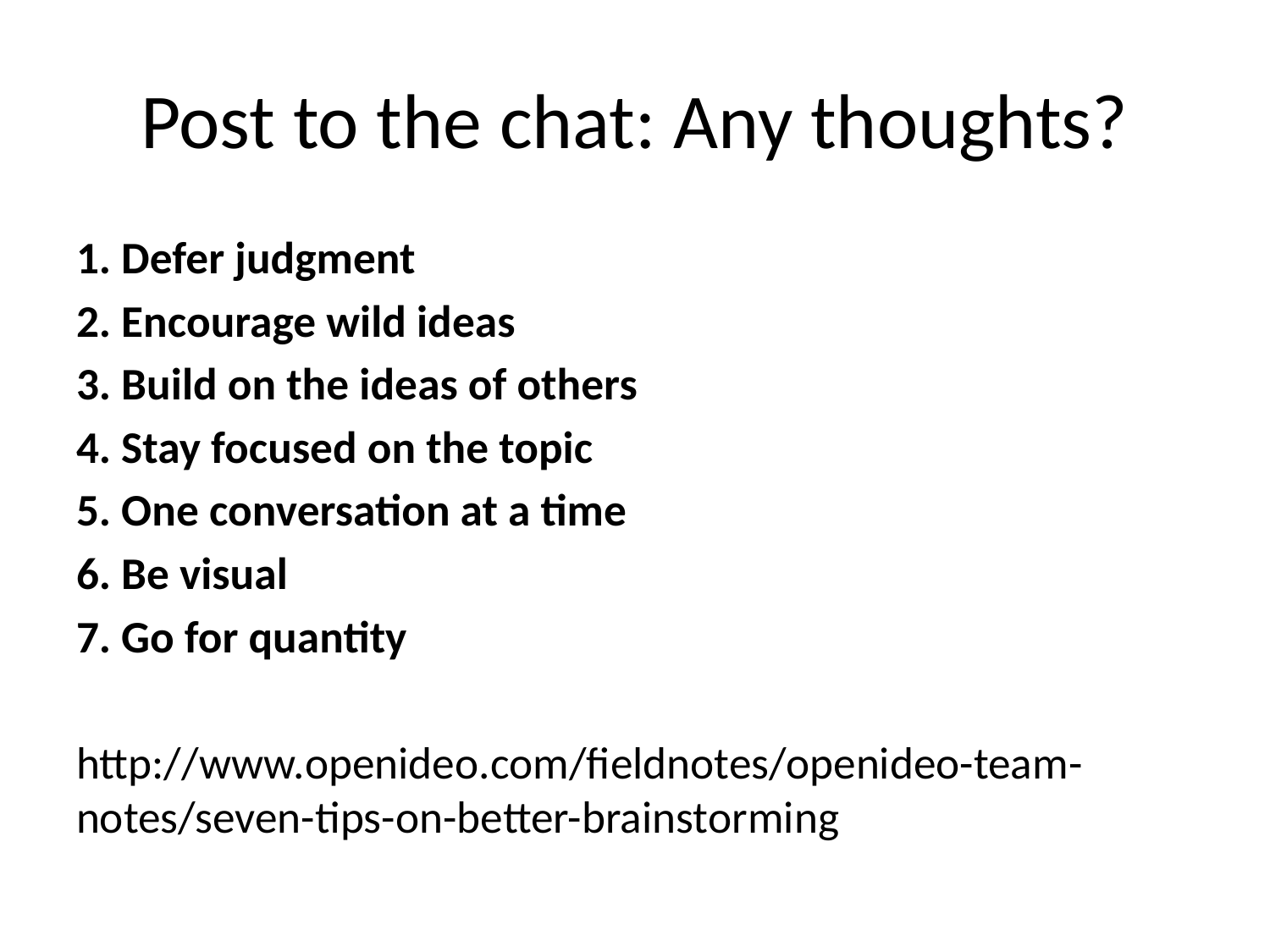

# Post to the chat: Any thoughts?
1. Defer judgment
2. Encourage wild ideas
3. Build on the ideas of others
4. Stay focused on the topic
5. One conversation at a time
6. Be visual
7. Go for quantity

http://www.openideo.com/fieldnotes/openideo-team-notes/seven-tips-on-better-brainstorming